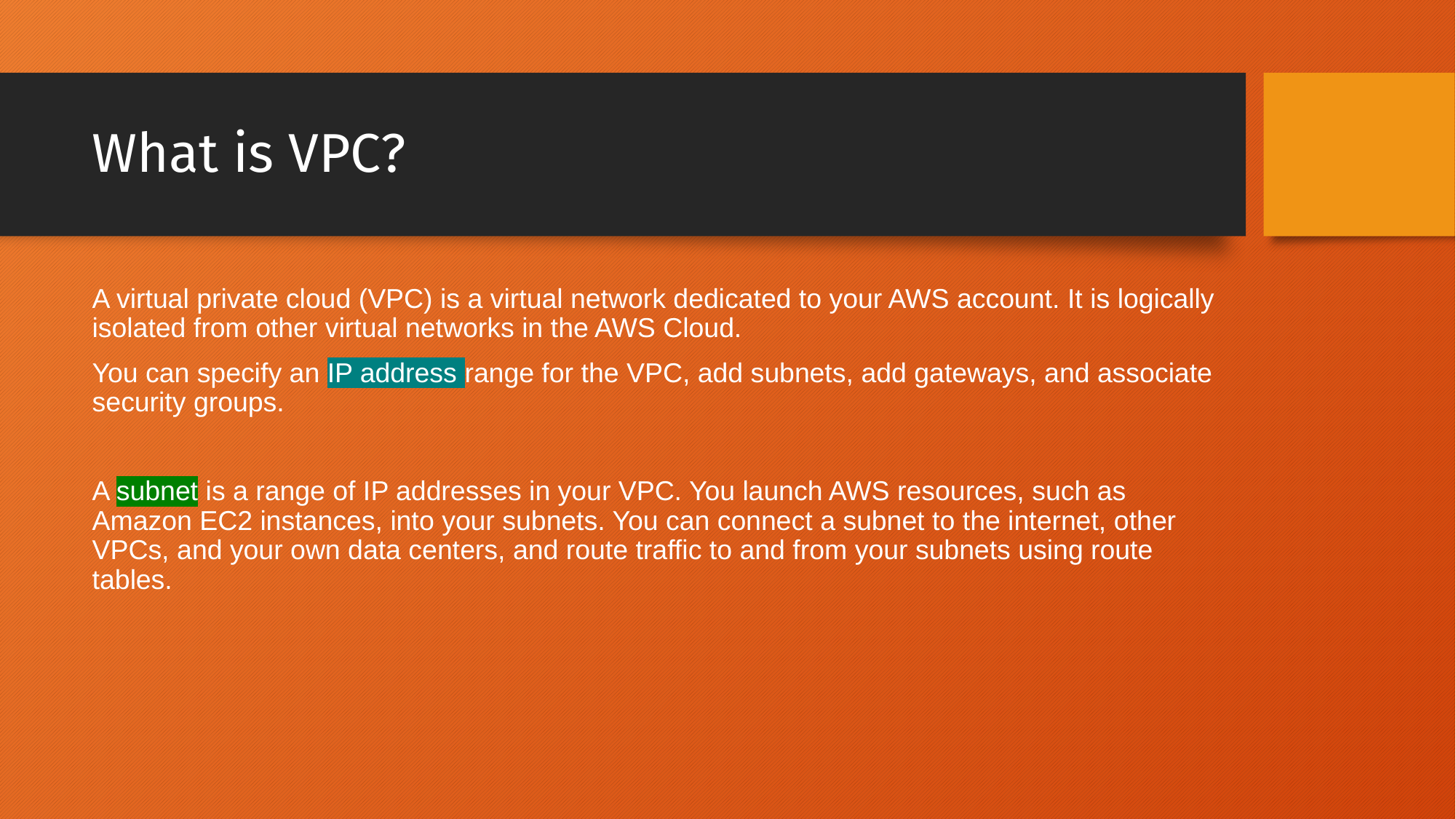

# What is VPC?
A virtual private cloud (VPC) is a virtual network dedicated to your AWS account. It is logically isolated from other virtual networks in the AWS Cloud.
You can specify an IP address range for the VPC, add subnets, add gateways, and associate security groups.

A subnet is a range of IP addresses in your VPC. You launch AWS resources, such as Amazon EC2 instances, into your subnets. You can connect a subnet to the internet, other VPCs, and your own data centers, and route traffic to and from your subnets using route tables.